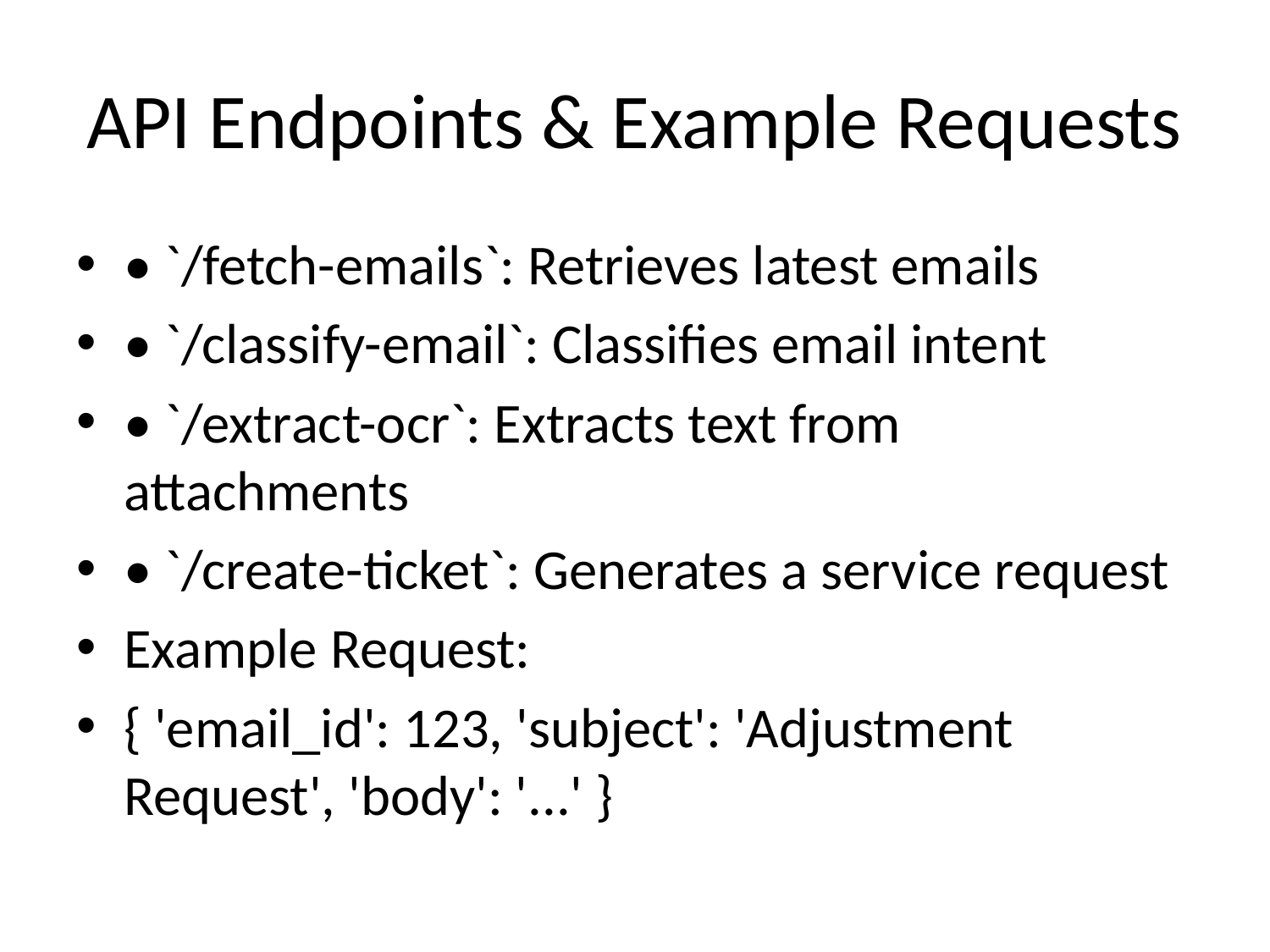

# API Endpoints & Example Requests
• `/fetch-emails`: Retrieves latest emails
• `/classify-email`: Classifies email intent
• `/extract-ocr`: Extracts text from attachments
• `/create-ticket`: Generates a service request
Example Request:
{ 'email_id': 123, 'subject': 'Adjustment Request', 'body': '...' }